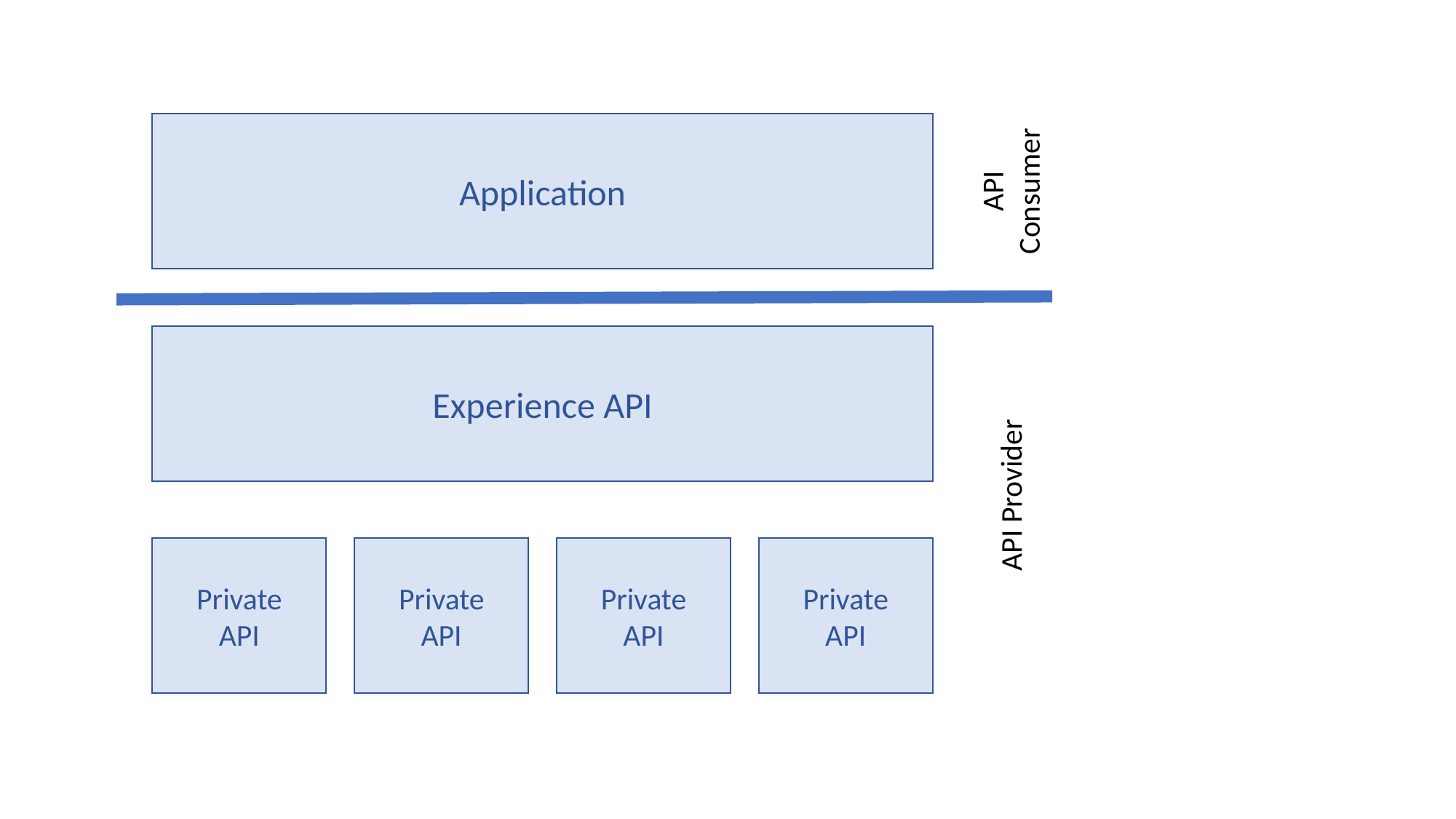

Application
API
Consumer
Experience API
API Provider
Private
API
Private
API
Private
API
Private
API